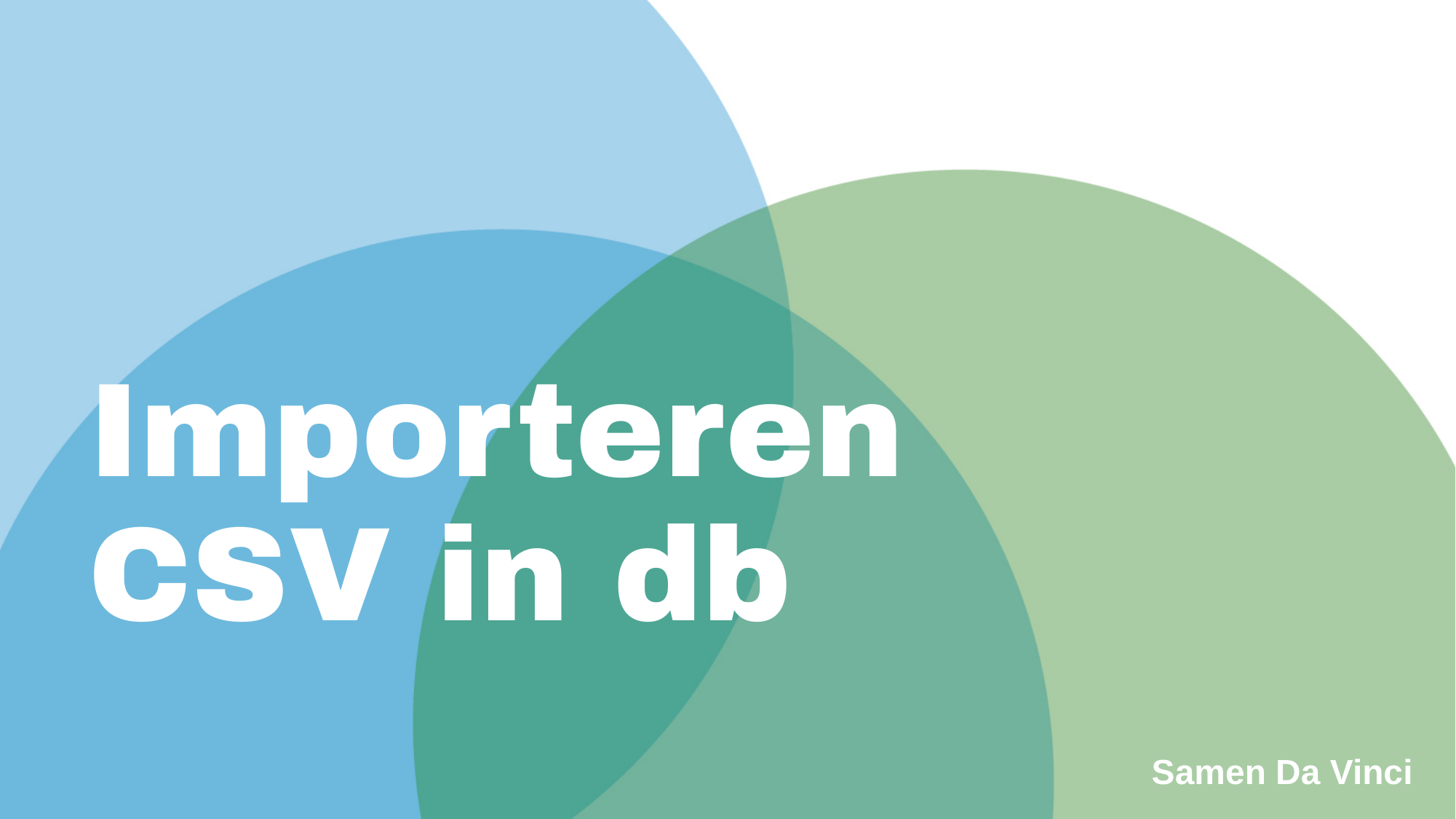

# Importeren CSV in db
Samen Da Vinci